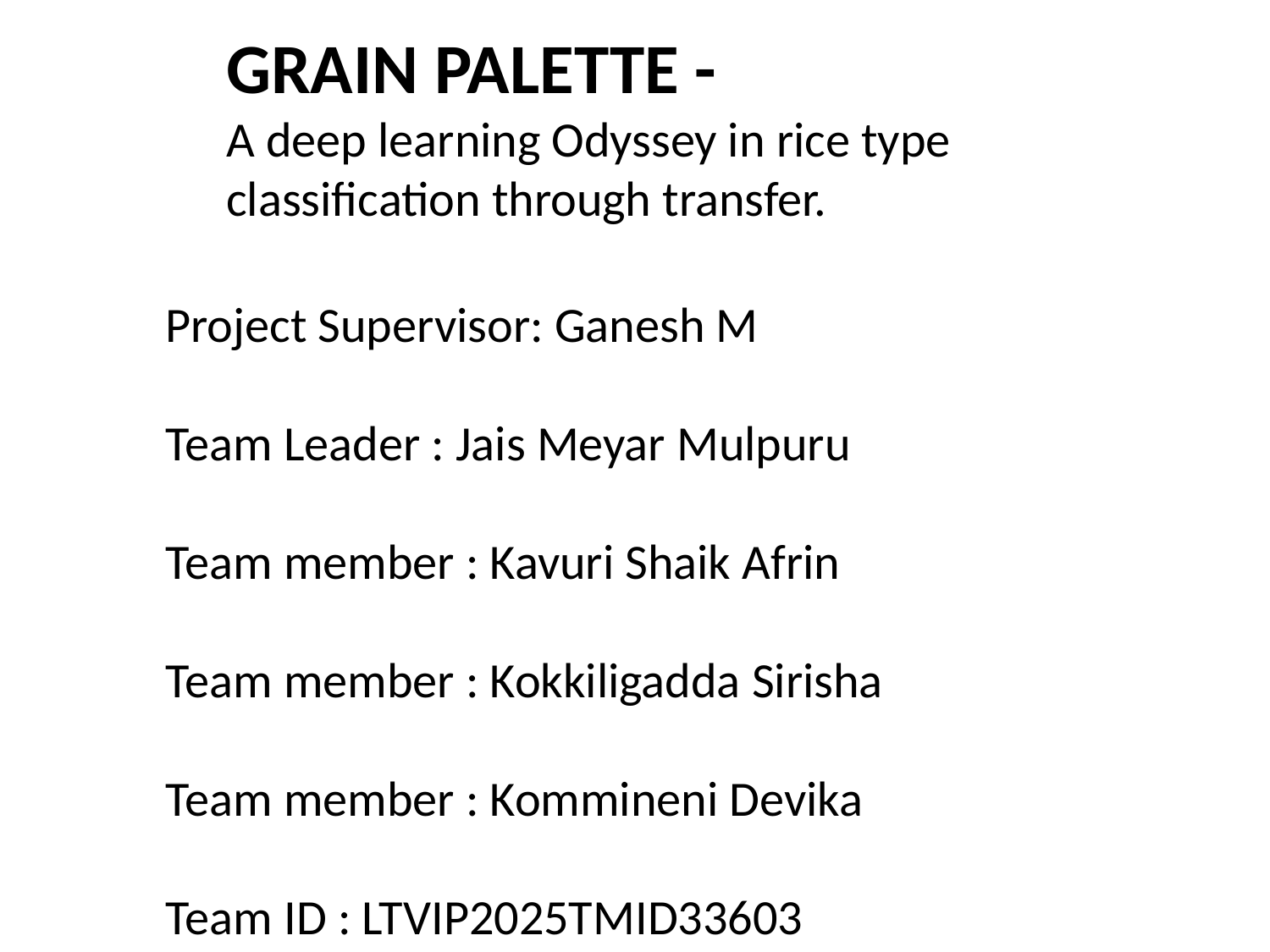

GRAIN PALETTE -
A deep learning Odyssey in rice type classification through transfer.

Project Supervisor: Ganesh M

Team Leader : Jais Meyar Mulpuru

Team member : Kavuri Shaik Afrin

Team member : Kokkiligadda Sirisha

Team member : Kommineni Devika

Team ID : LTVIP2025TMID33603